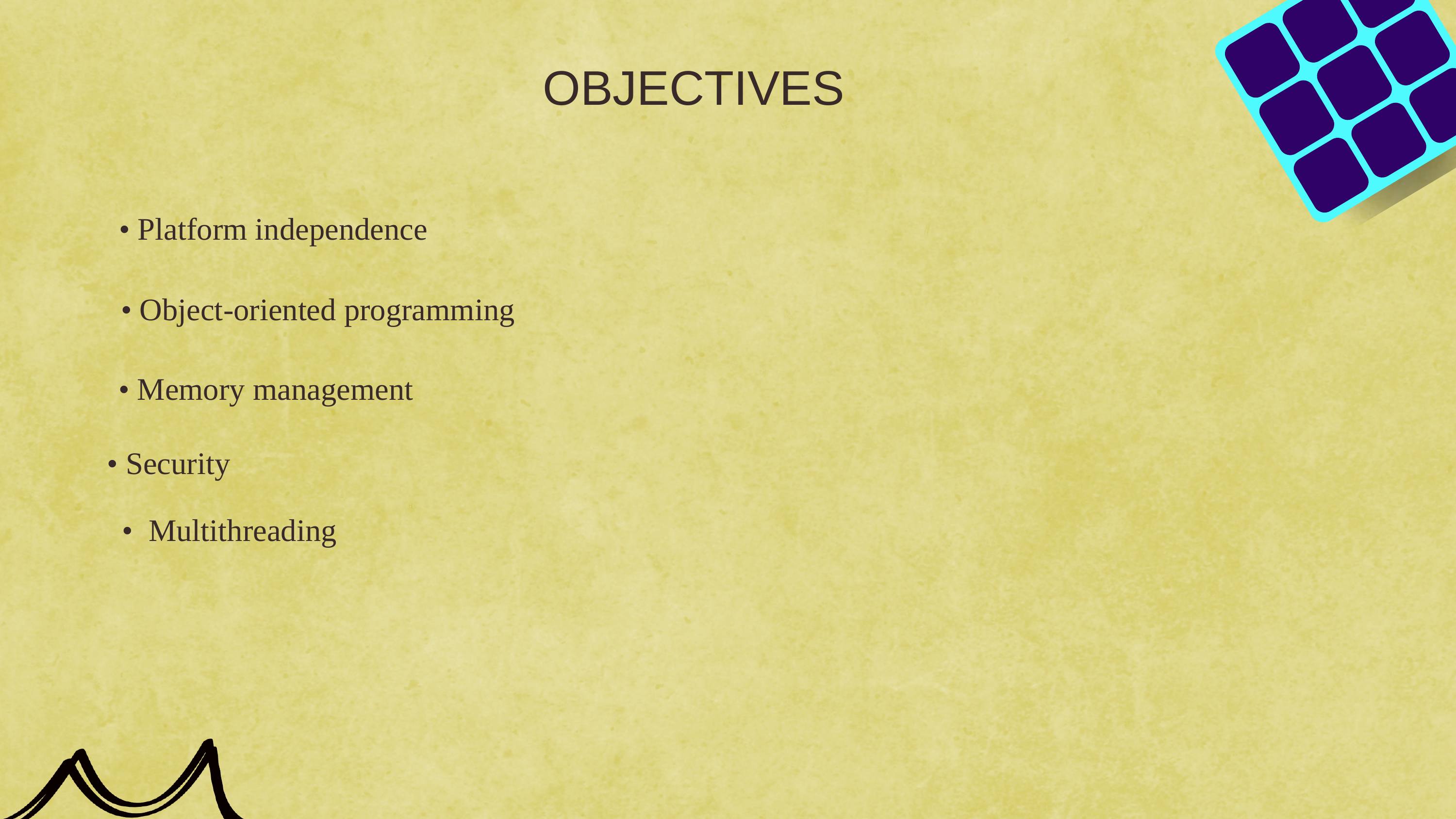

OBJECTIVES
• Platform independence
• Object-oriented programming

• Memory management
• Security
•  Multithreading